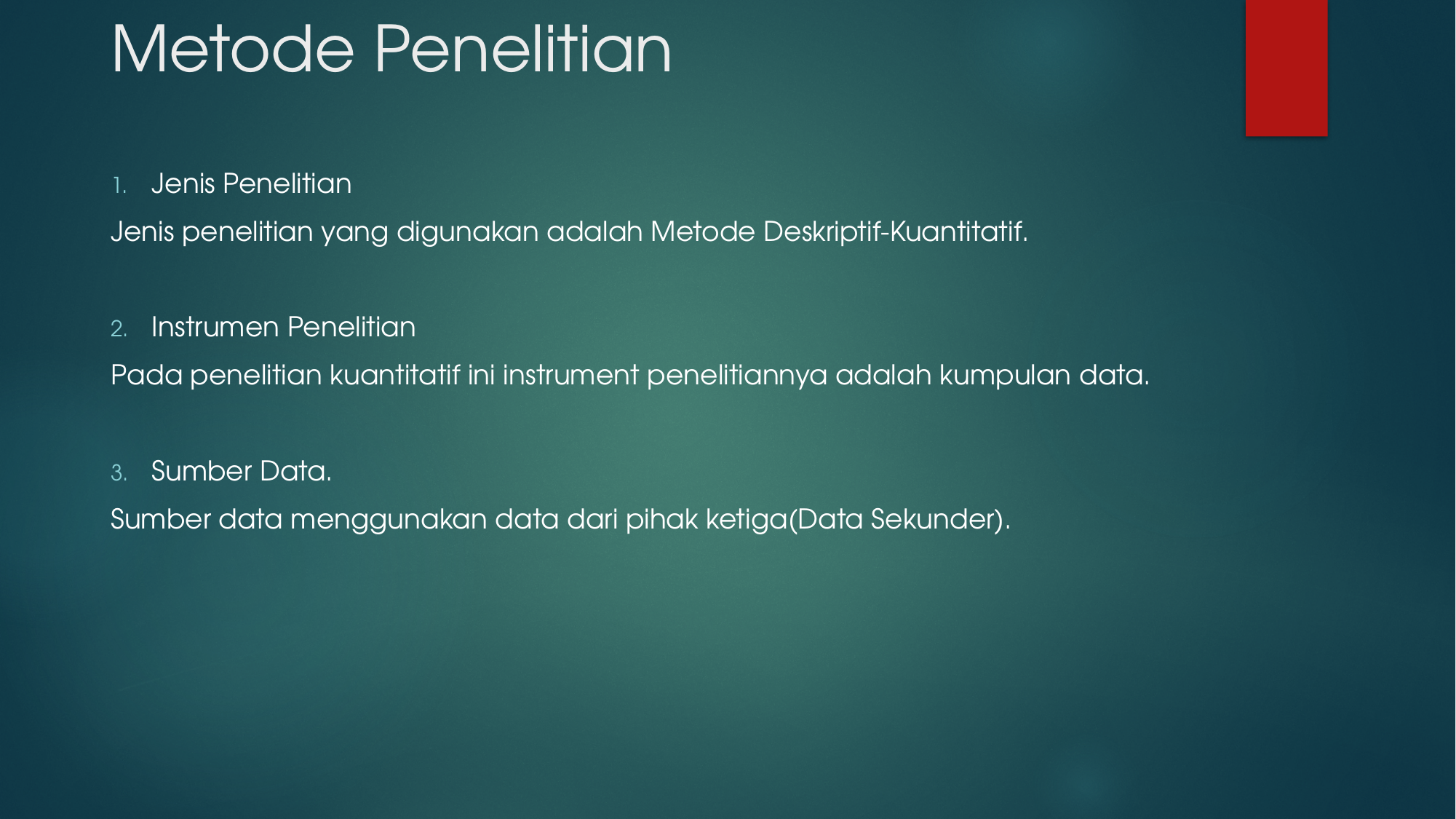

# Metode Penelitian
Jenis Penelitian
Jenis penelitian yang digunakan adalah Metode Deskriptif-Kuantitatif.

Instrumen Penelitian
Pada penelitian kuantitatif ini instrument penelitiannya adalah kumpulan data.

Sumber Data.
Sumber data menggunakan data dari pihak ketiga(Data Sekunder).